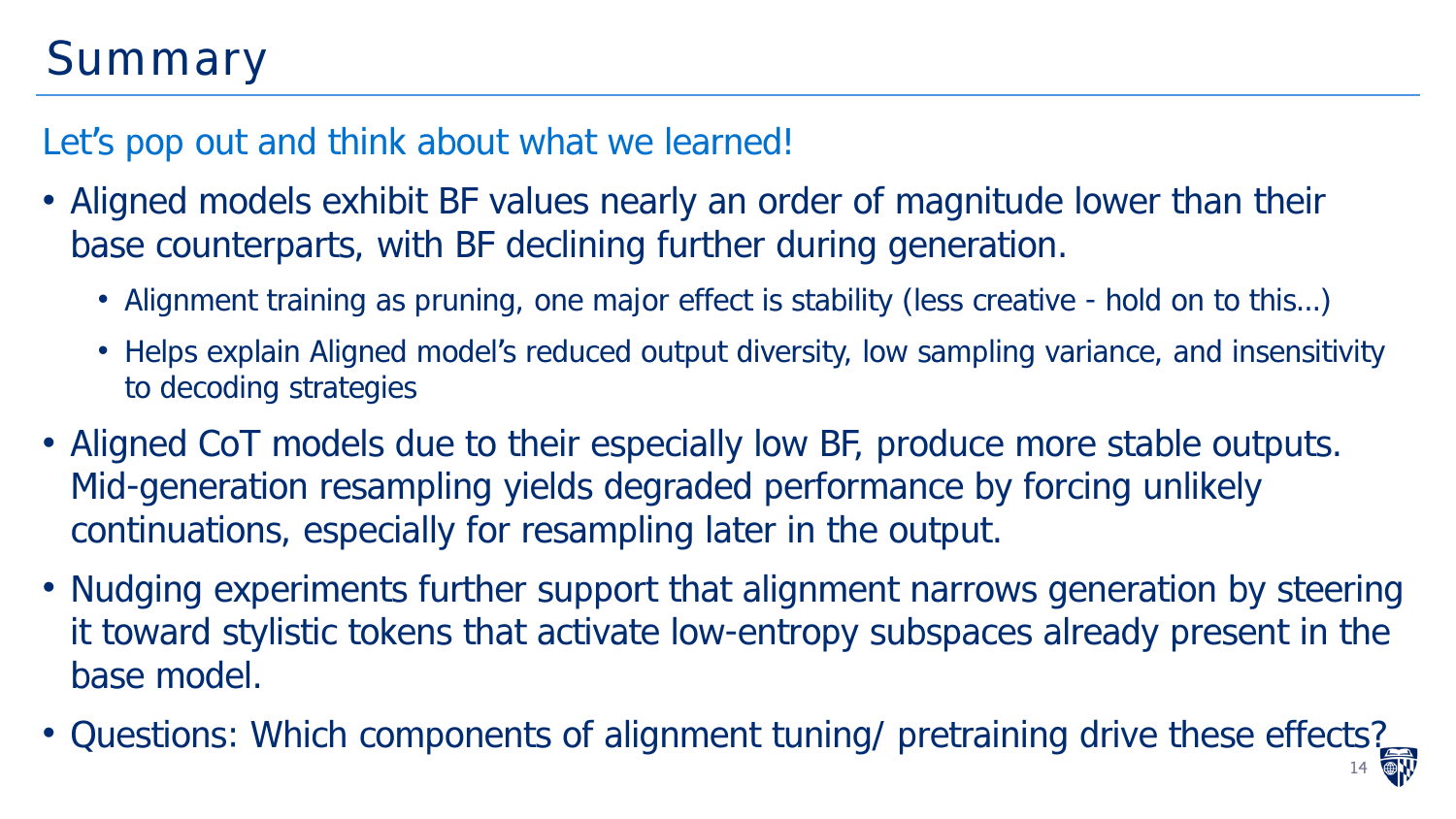

# Summary
Let’s pop out and think about what we learned!
Aligned models exhibit BF values nearly an order of magnitude lower than their base counterparts, with BF declining further during generation.
Alignment training as pruning, one major effect is stability (less creative - hold on to this…)
Helps explain Aligned model’s reduced output diversity, low sampling variance, and insensitivity to decoding strategies
Aligned CoT models due to their especially low BF, produce more stable outputs. Mid-generation resampling yields degraded performance by forcing unlikely continuations, especially for resampling later in the output.
Nudging experiments further support that alignment narrows generation by steering it toward stylistic tokens that activate low-entropy subspaces already present in the base model.
Questions: Which components of alignment tuning/ pretraining drive these effects?
14